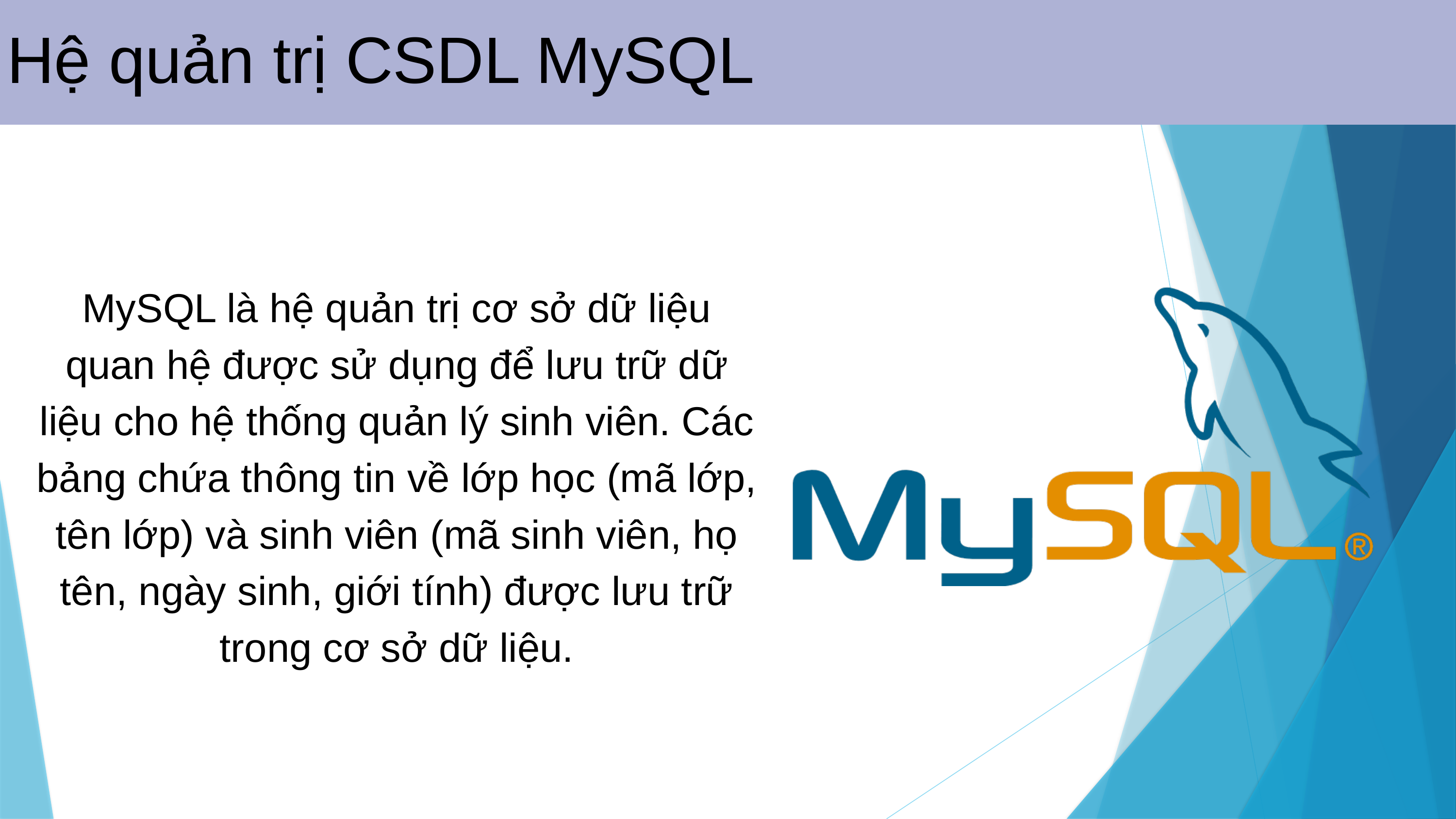

Hệ quản trị CSDL MySQL
MySQL là hệ quản trị cơ sở dữ liệu quan hệ được sử dụng để lưu trữ dữ liệu cho hệ thống quản lý sinh viên. Các bảng chứa thông tin về lớp học (mã lớp, tên lớp) và sinh viên (mã sinh viên, họ tên, ngày sinh, giới tính) được lưu trữ trong cơ sở dữ liệu.